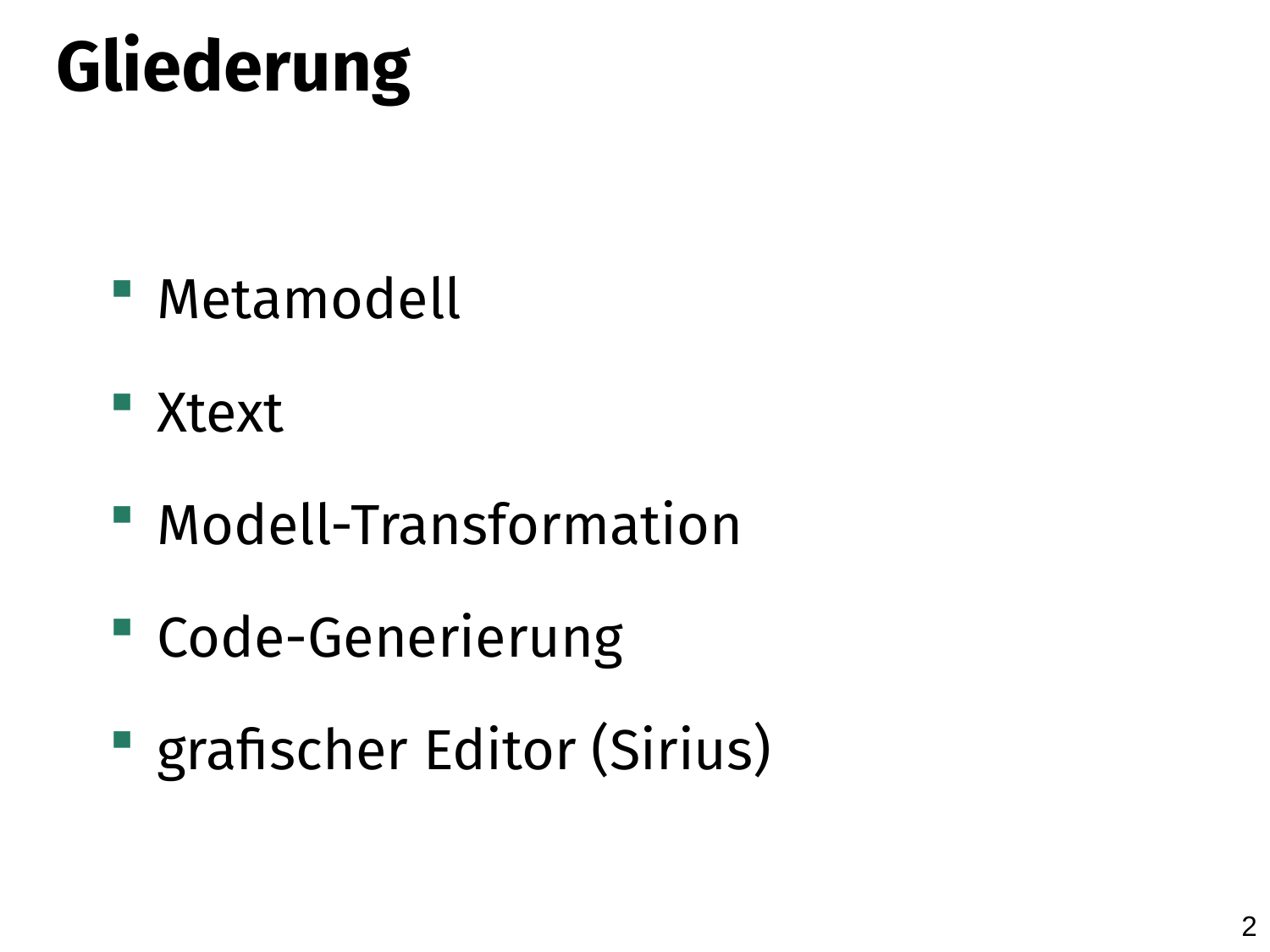

# Gliederung
Metamodell
Xtext
Modell-Transformation
Code-Generierung
grafischer Editor (Sirius)
2